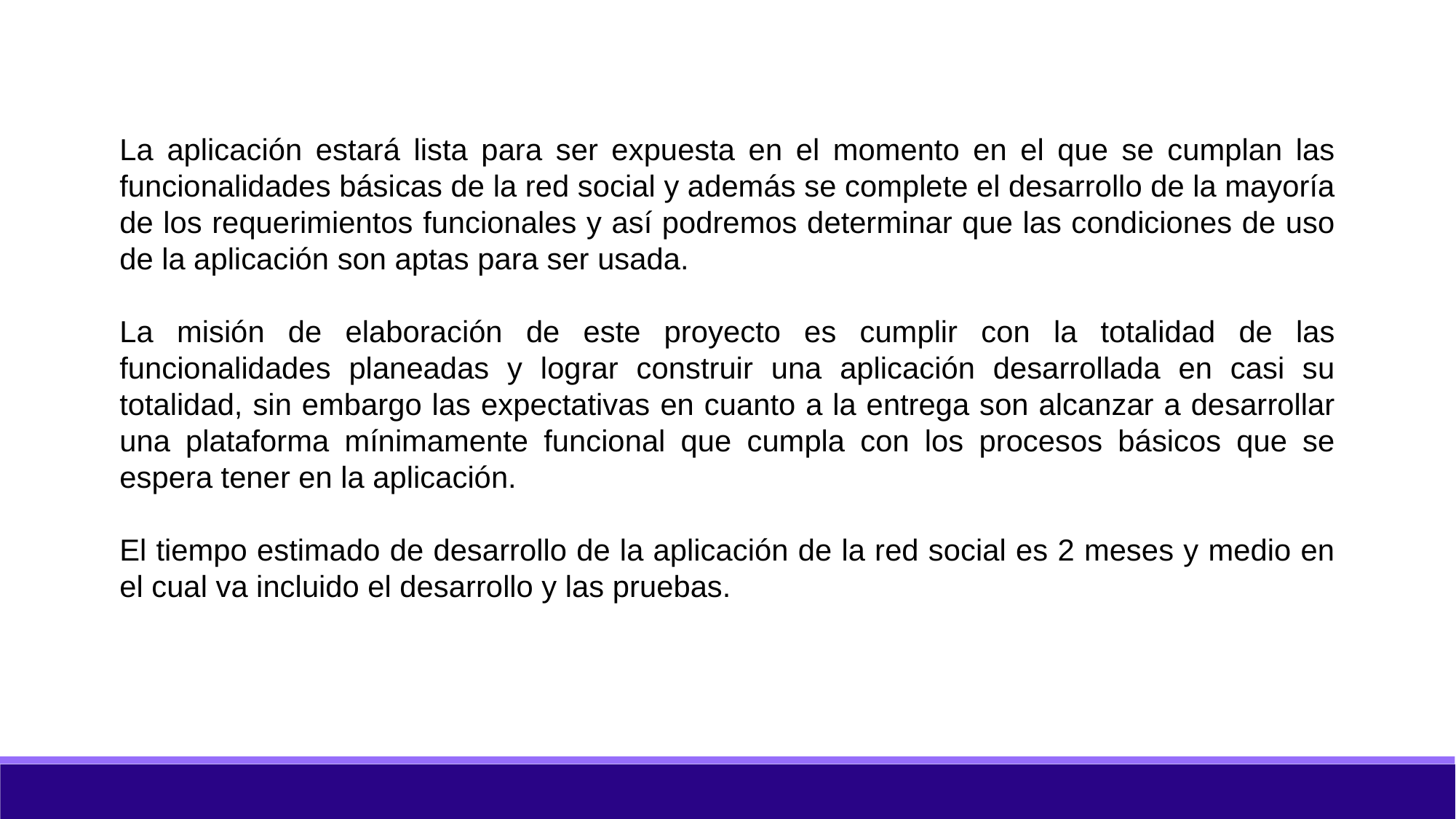

La aplicación estará lista para ser expuesta en el momento en el que se cumplan las funcionalidades básicas de la red social y además se complete el desarrollo de la mayoría de los requerimientos funcionales y así podremos determinar que las condiciones de uso de la aplicación son aptas para ser usada.

La misión de elaboración de este proyecto es cumplir con la totalidad de las funcionalidades planeadas y lograr construir una aplicación desarrollada en casi su totalidad, sin embargo las expectativas en cuanto a la entrega son alcanzar a desarrollar una plataforma mínimamente funcional que cumpla con los procesos básicos que se espera tener en la aplicación.

El tiempo estimado de desarrollo de la aplicación de la red social es 2 meses y medio en el cual va incluido el desarrollo y las pruebas.